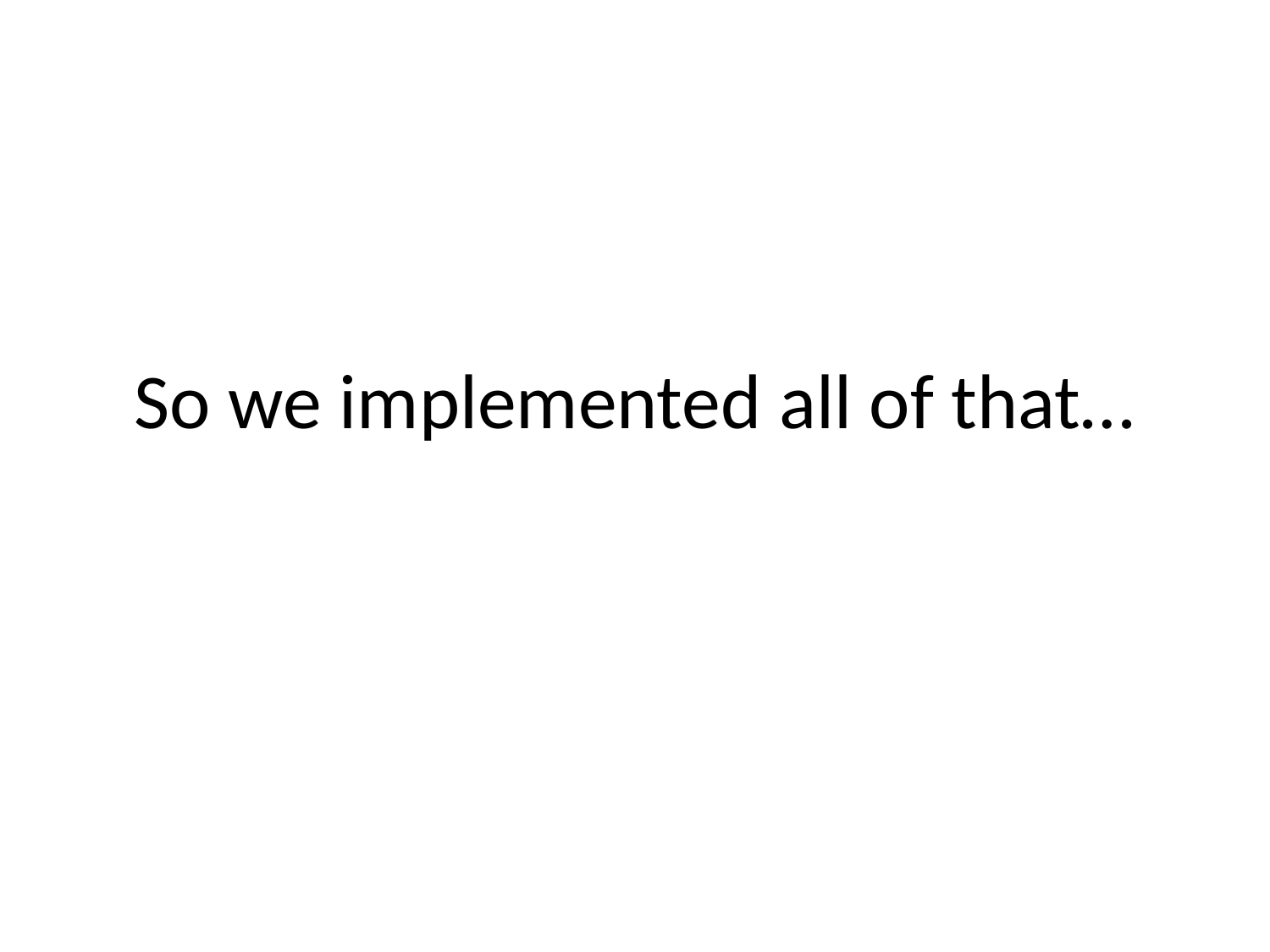

# So we implemented all of that…